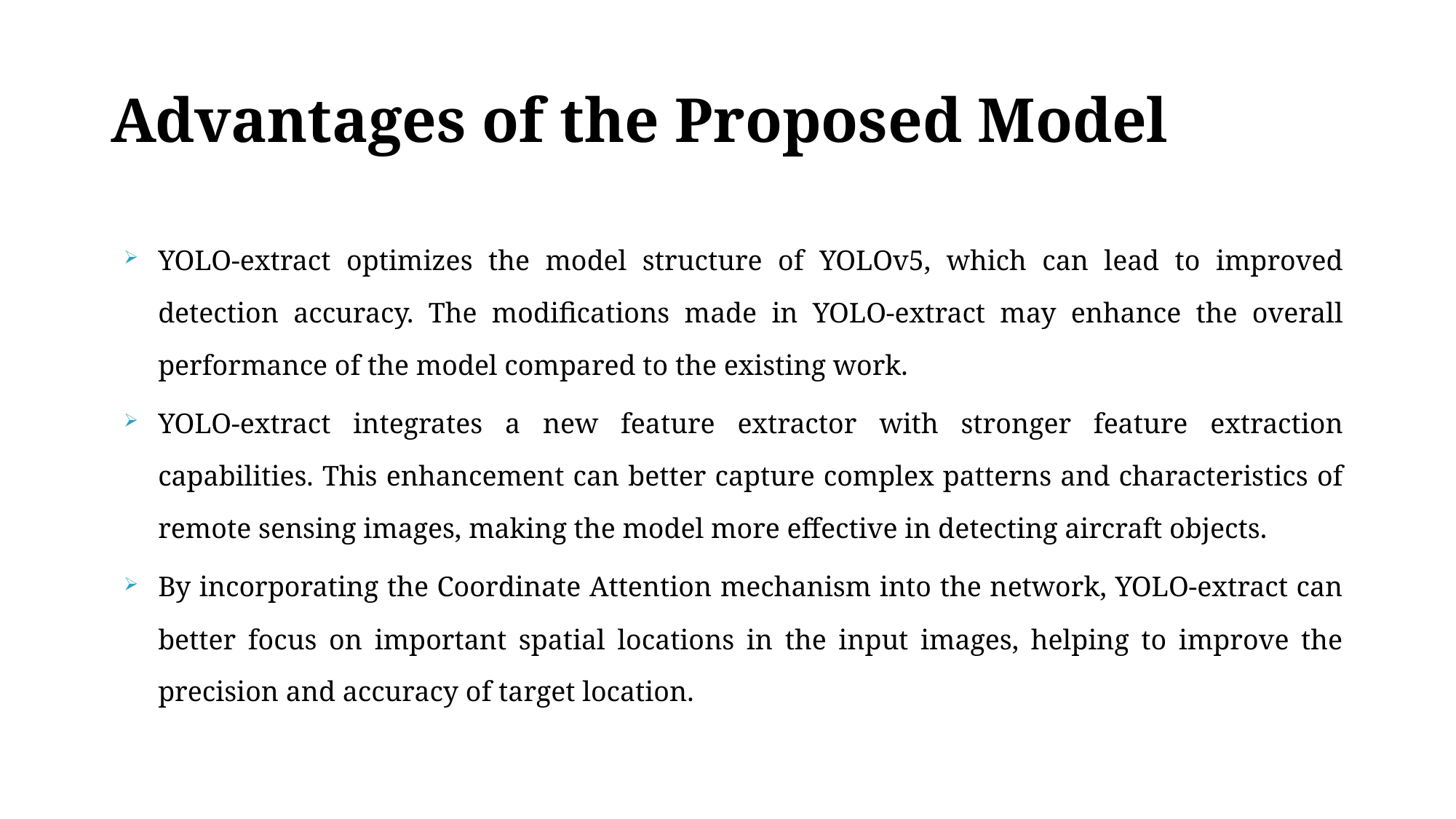

# Advantages of the Proposed Model
YOLO-extract optimizes the model structure of YOLOv5, which can lead to improved detection accuracy. The modifications made in YOLO-extract may enhance the overall performance of the model compared to the existing work.
YOLO-extract integrates a new feature extractor with stronger feature extraction capabilities. This enhancement can better capture complex patterns and characteristics of remote sensing images, making the model more effective in detecting aircraft objects.
By incorporating the Coordinate Attention mechanism into the network, YOLO-extract can better focus on important spatial locations in the input images, helping to improve the precision and accuracy of target location.